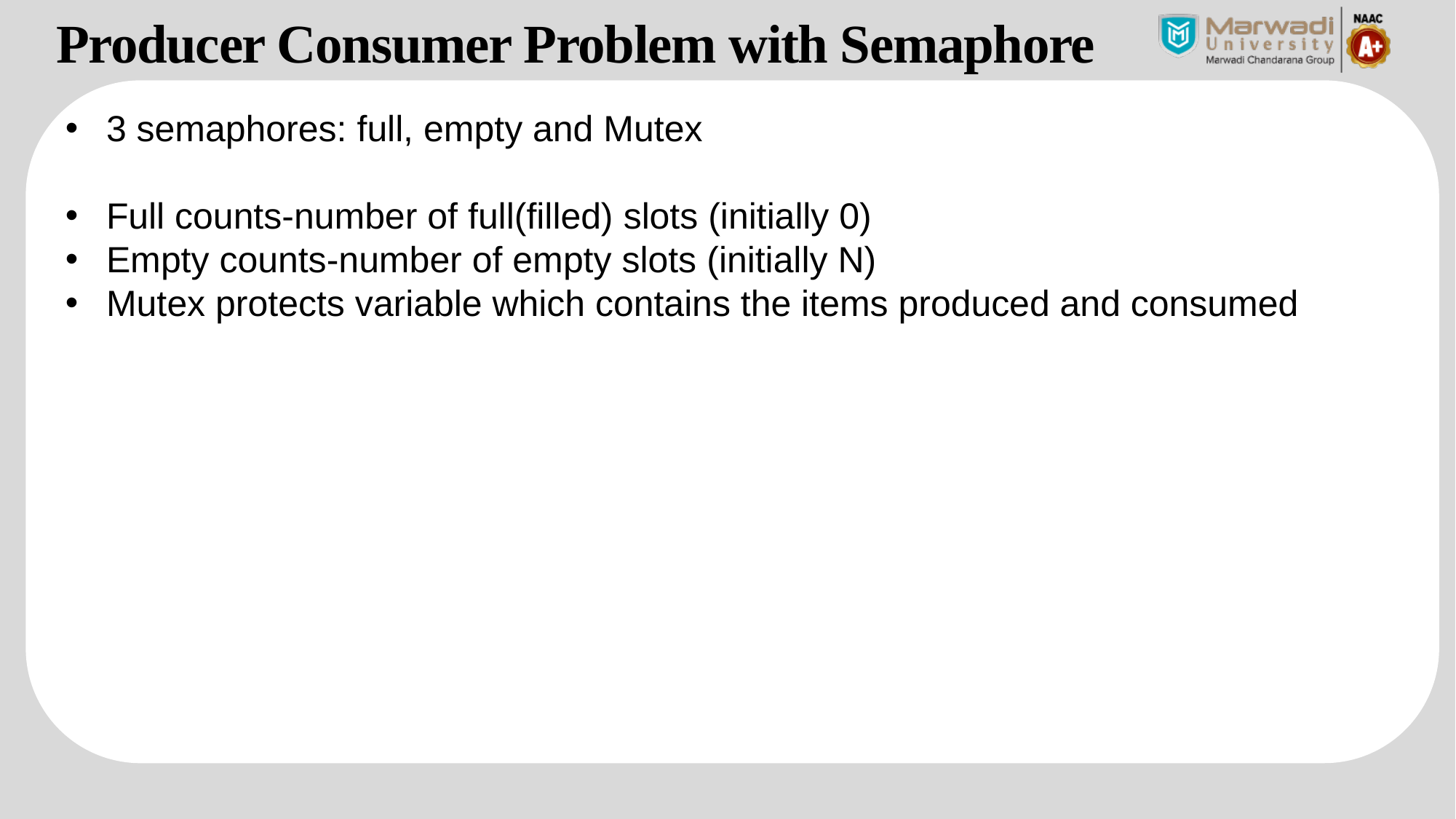

Producer Consumer Problem with Semaphore
3 semaphores: full, empty and Mutex

Full counts-number of full(filled) slots (initially 0)
Empty counts-number of empty slots (initially N)
Mutex protects variable which contains the items produced and consumed